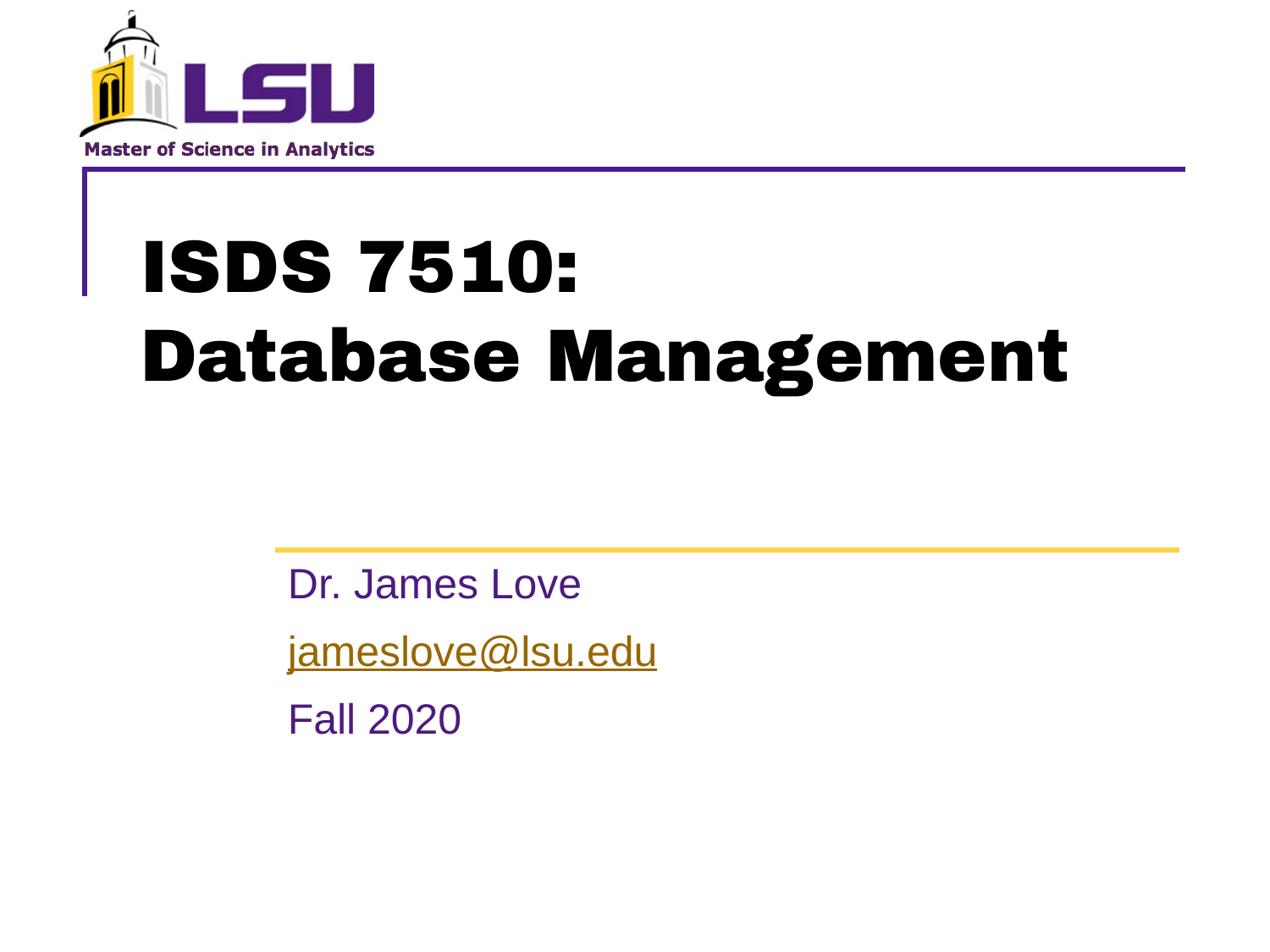

# ISDS 7510: Database Management
Dr. James Love
jameslove@lsu.edu
Fall 2020